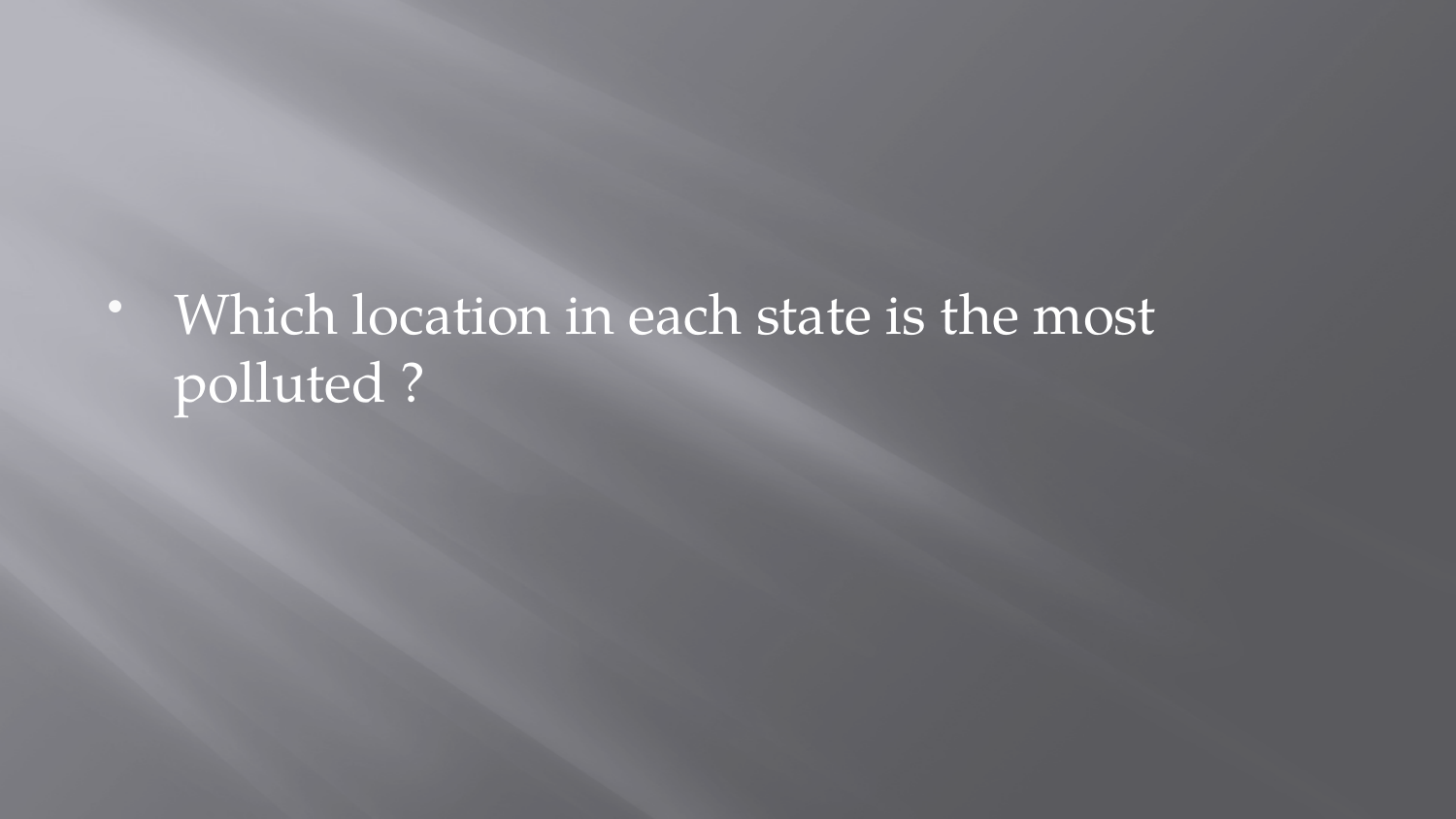

#

Which location in each state is the most polluted ?